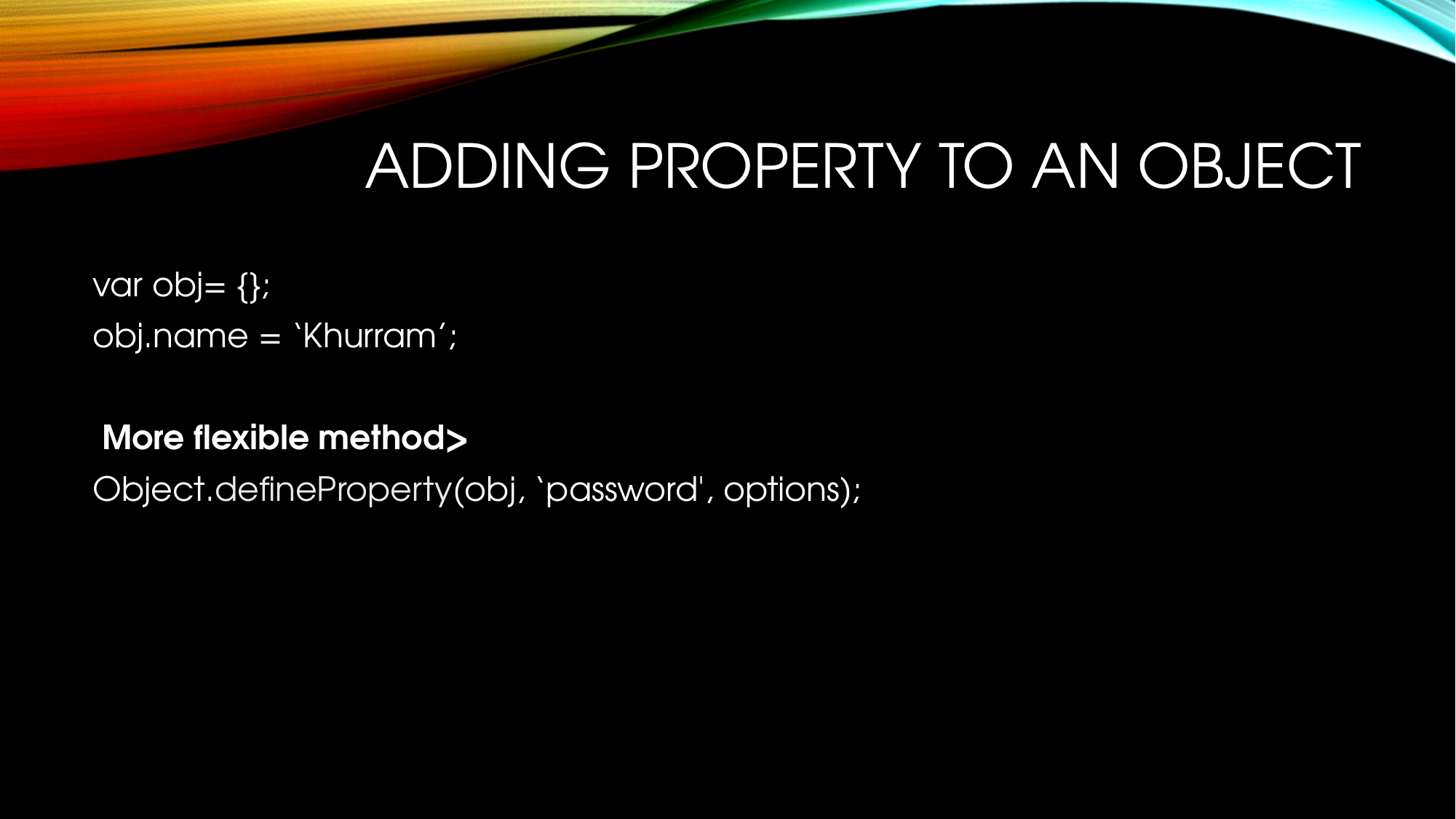

# Adding property to an object
var obj= {};
obj.name = ‘Khurram’;

 More flexible method>
Object.defineProperty(obj, ‘password', options);